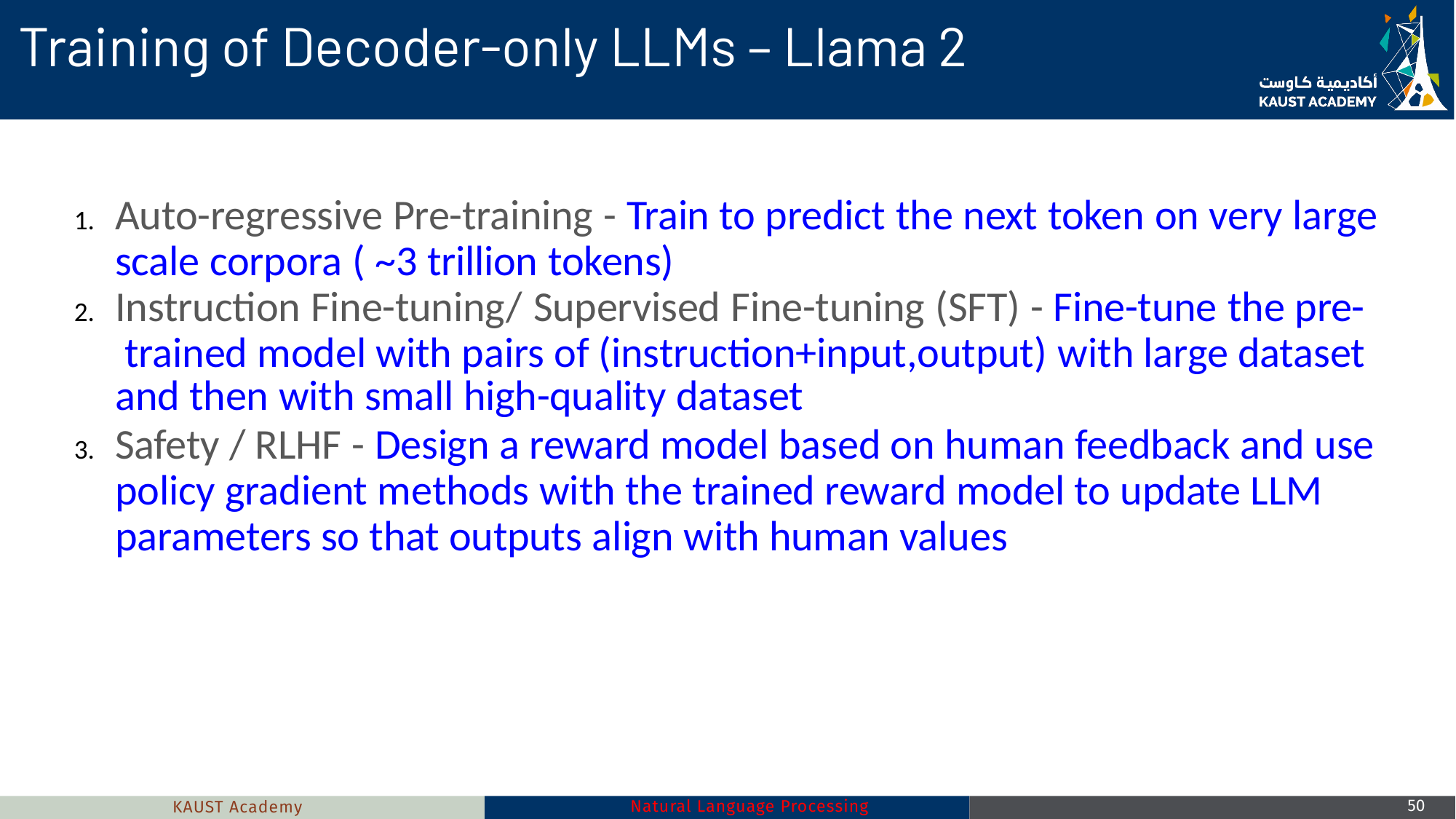

# Training of Decoder-only LLMs – Llama 2
Auto-regressive Pre-training - Train to predict the next token on very large  scale corpora ( ~3 trillion tokens)
Instruction Fine-tuning/ Supervised Fine-tuning (SFT) - Fine-tune the pre-  trained model with pairs of (instruction+input,output) with large dataset
and then with small high-quality dataset
Safety / RLHF - Design a reward model based on human feedback and use  policy gradient methods with the trained reward model to update LLM  parameters so that outputs align with human values